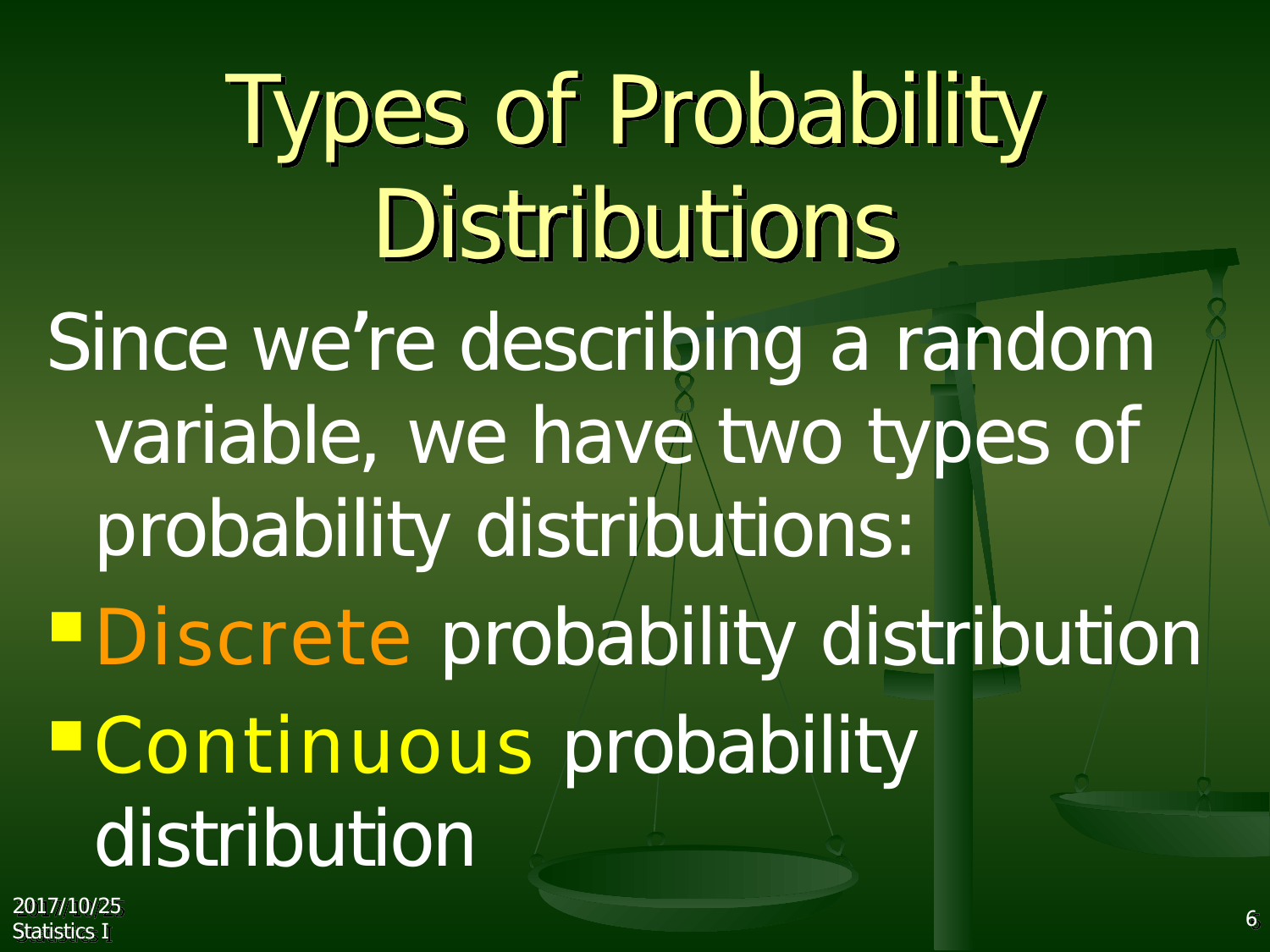

# Types of Probability Distributions
Since we’re describing a random variable, we have two types of probability distributions:
Discrete probability distribution
Continuous probability distribution
2017/10/25
Statistics I
6